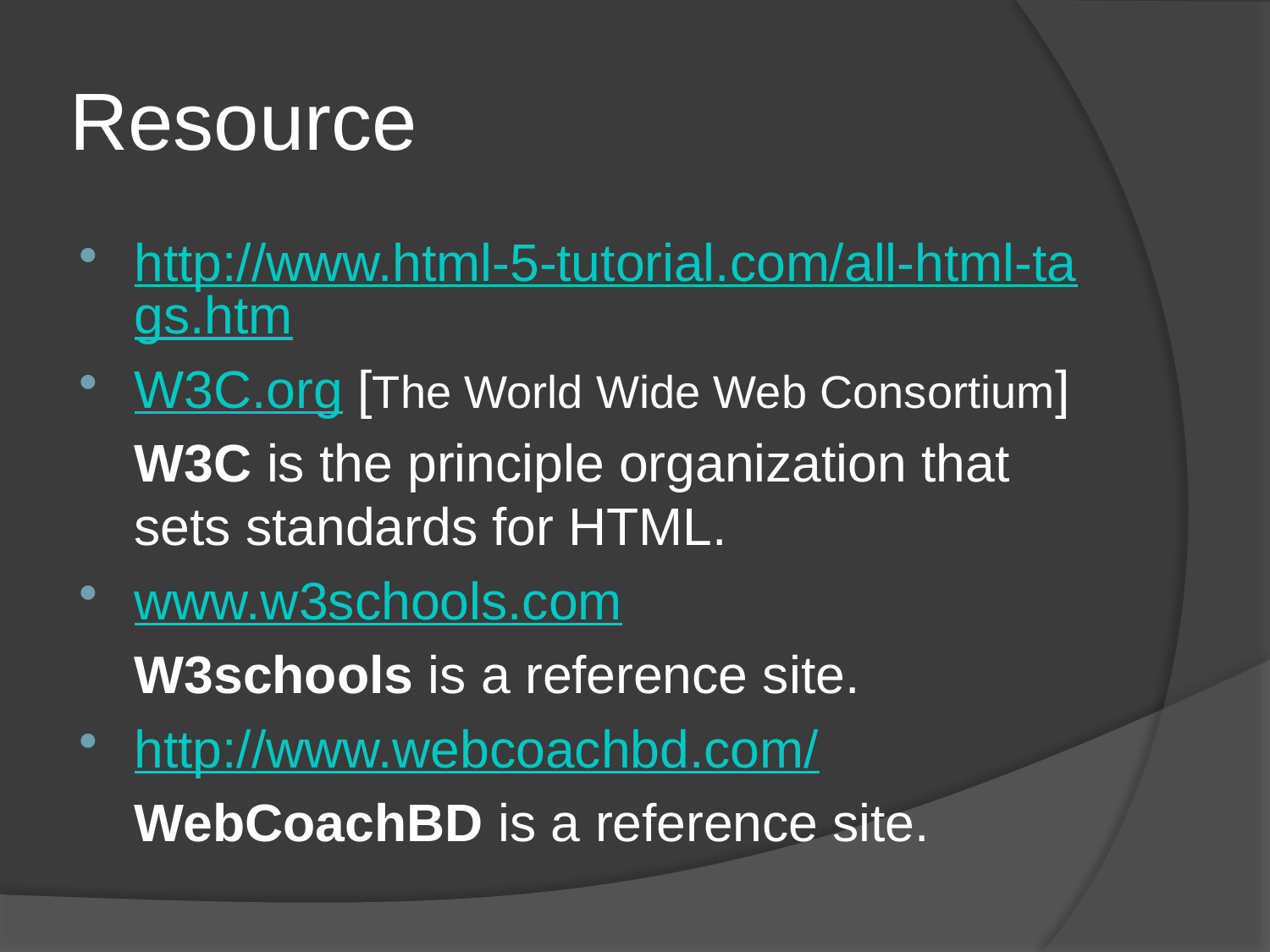

# Resource
http://www.html-5-tutorial.com/all-html-tags.htm
W3C.org [The World Wide Web Consortium]
	W3C is the principle organization that sets standards for HTML.
www.w3schools.com
	W3schools is a reference site.
http://www.webcoachbd.com/
	WebCoachBD is a reference site.